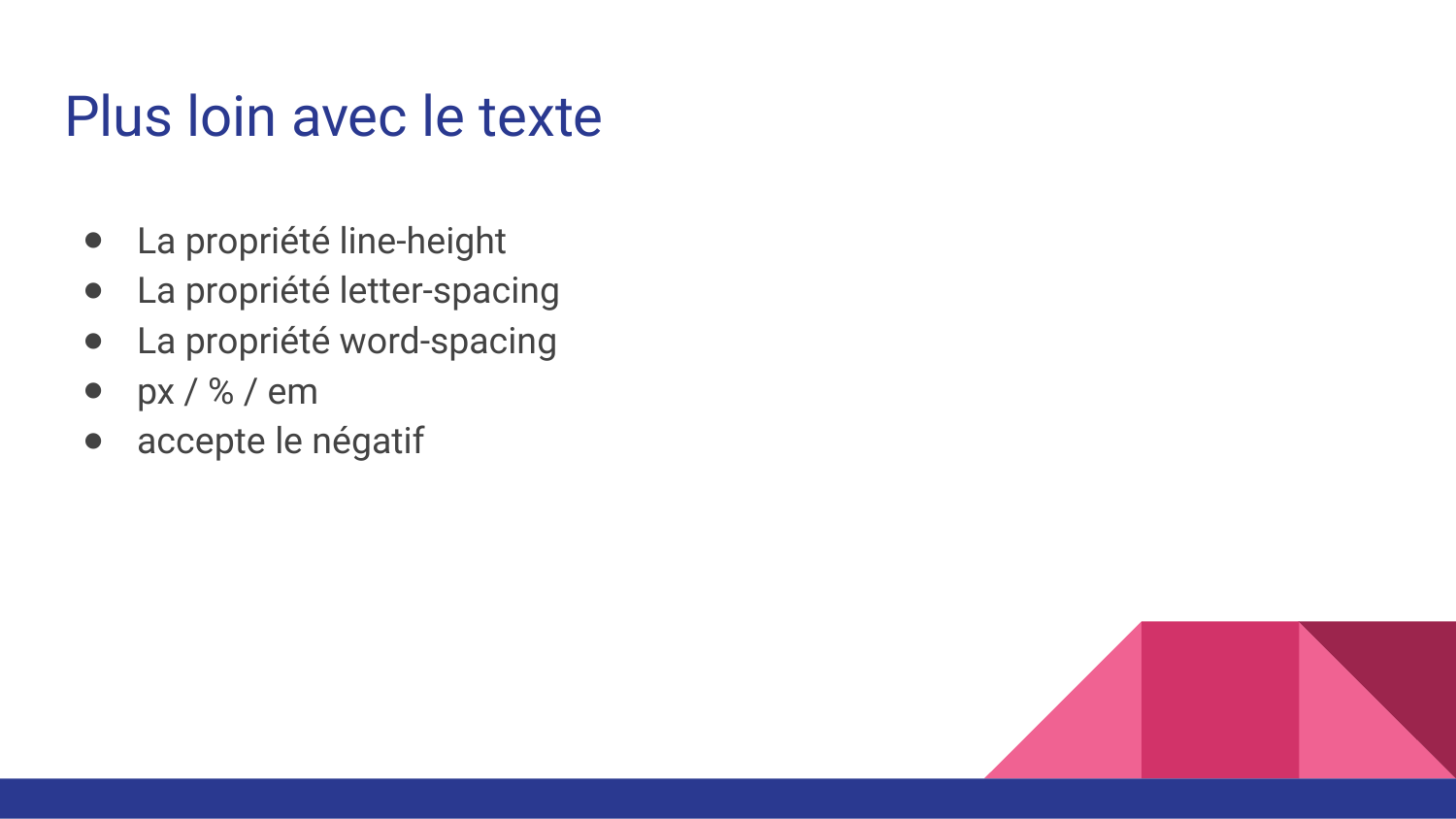

# Plus loin avec le texte
La propriété line-height
La propriété letter-spacing
La propriété word-spacing
px / % / em
accepte le négatif